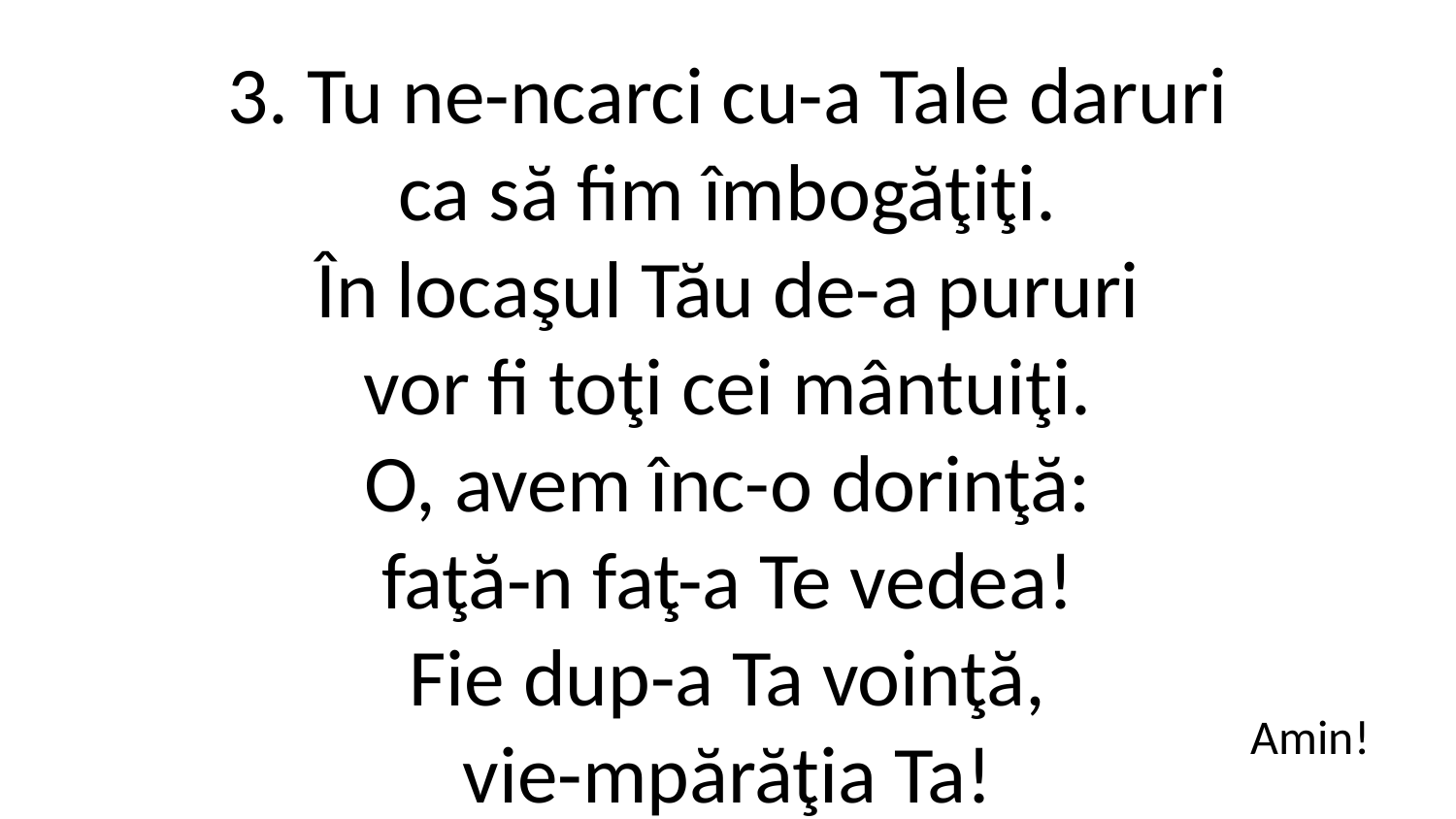

3. Tu ne-ncarci cu-a Tale daruri
ca să fim îmbogăţiţi.
În locaşul Tău de-a pururi
vor fi toţi cei mântuiţi.
O, avem înc-o dorinţă:
faţă-n faţ-a Te vedea!
Fie dup-a Ta voinţă,
vie-mpărăţia Ta!

Amin!